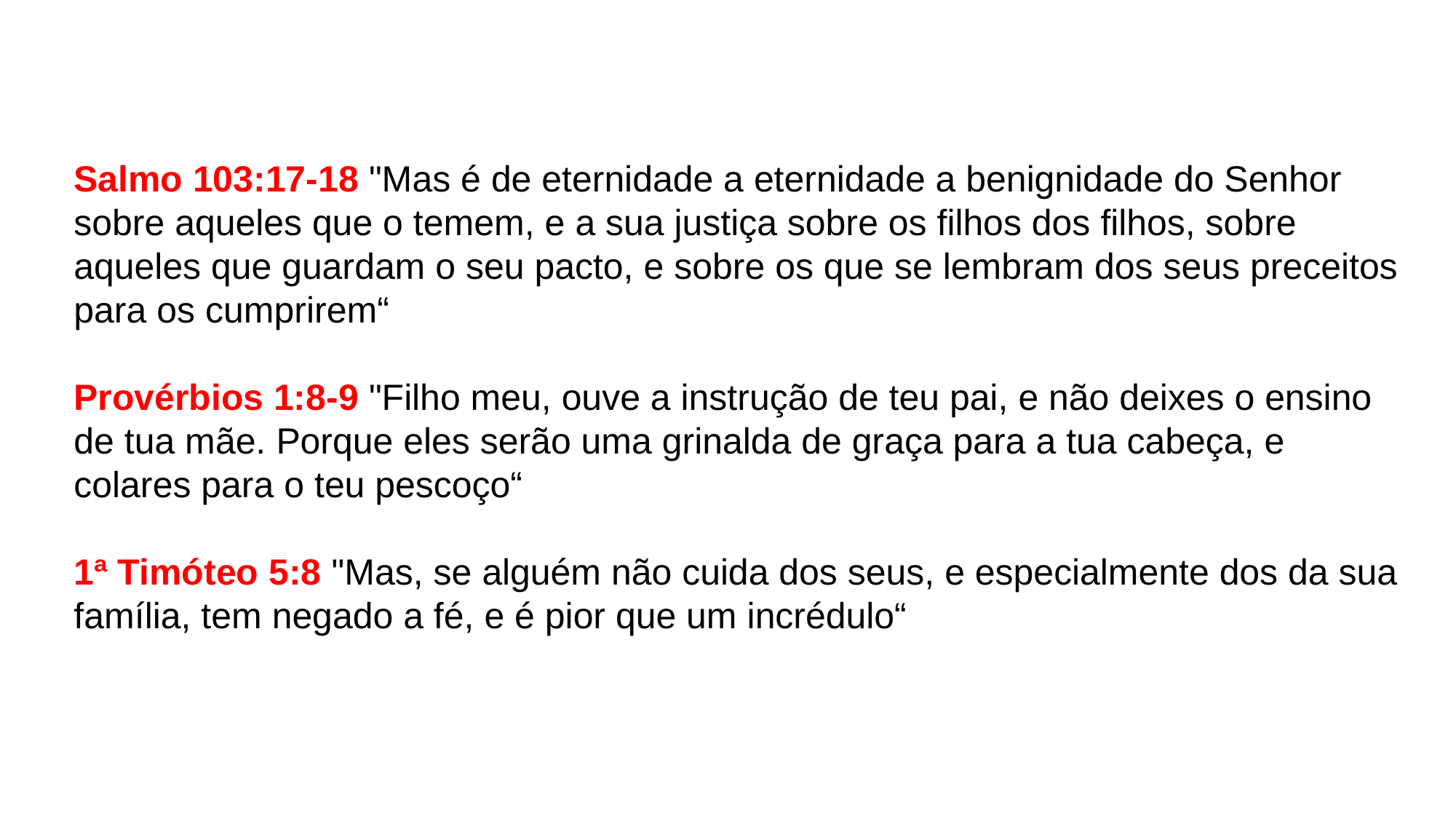

Salmo 103:17-18 "Mas é de eternidade a eternidade a benignidade do Senhor sobre aqueles que o temem, e a sua justiça sobre os filhos dos filhos, sobre aqueles que guardam o seu pacto, e sobre os que se lembram dos seus preceitos para os cumprirem“

Provérbios 1:8-9 "Filho meu, ouve a instrução de teu pai, e não deixes o ensino de tua mãe. Porque eles serão uma grinalda de graça para a tua cabeça, e colares para o teu pescoço“

1ª Timóteo 5:8 "Mas, se alguém não cuida dos seus, e especialmente dos da sua família, tem negado a fé, e é pior que um incrédulo“